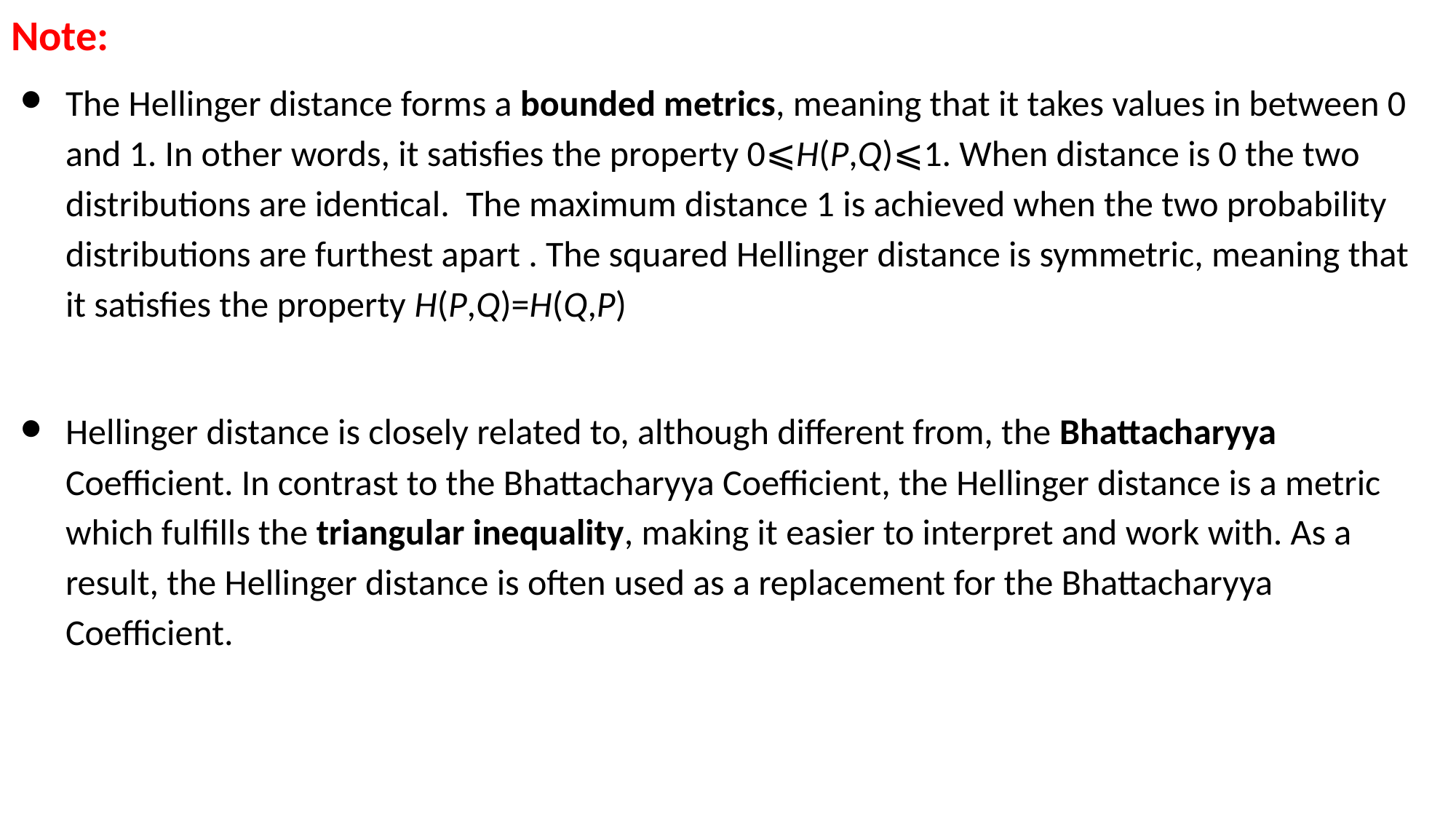

Note:
The Hellinger distance forms a bounded metrics, meaning that it takes values in between 0 and 1. In other words, it satisfies the property 0⩽H(P,Q)⩽1. When distance is 0 the two distributions are identical.  The maximum distance 1 is achieved when the two probability distributions are furthest apart . The squared Hellinger distance is symmetric, meaning that it satisfies the property H(P,Q)=H(Q,P)

Hellinger distance is closely related to, although different from, the Bhattacharyya Coefficient. In contrast to the Bhattacharyya Coefficient, the Hellinger distance is a metric which fulfills the triangular inequality, making it easier to interpret and work with. As a result, the Hellinger distance is often used as a replacement for the Bhattacharyya Coefficient.